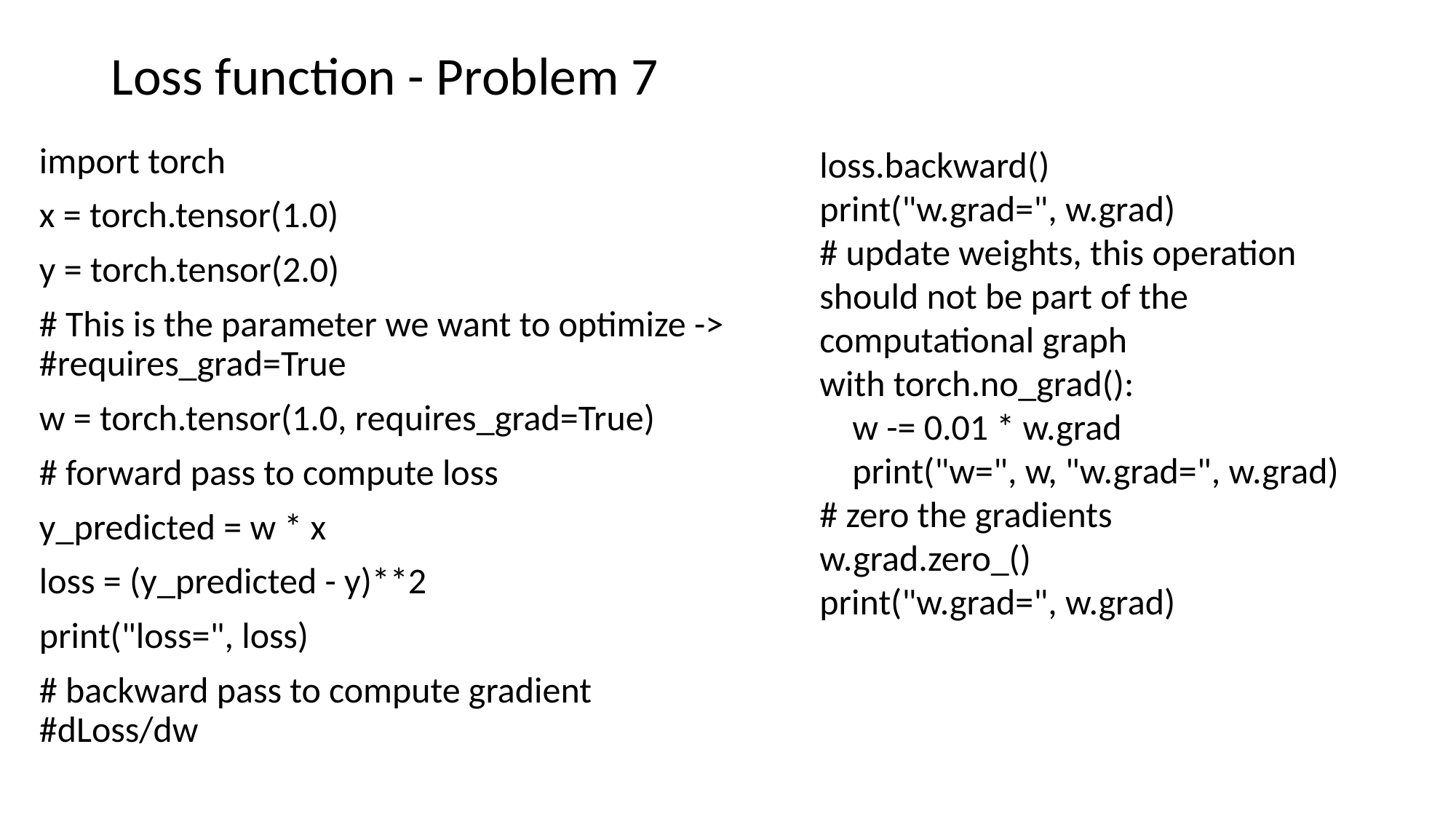

# Loss function - Problem 7
import torch
x = torch.tensor(1.0)
y = torch.tensor(2.0)
# This is the parameter we want to optimize -> #requires_grad=True
w = torch.tensor(1.0, requires_grad=True)
# forward pass to compute loss
y_predicted = w * x
loss = (y_predicted - y)**2
print("loss=", loss)
# backward pass to compute gradient #dLoss/dw

loss.backward()
print("w.grad=", w.grad)
# update weights, this operation should not be part of the computational graph
with torch.no_grad():
    w -= 0.01 * w.grad
    print("w=", w, "w.grad=", w.grad)
# zero the gradients
w.grad.zero_()
print("w.grad=", w.grad)